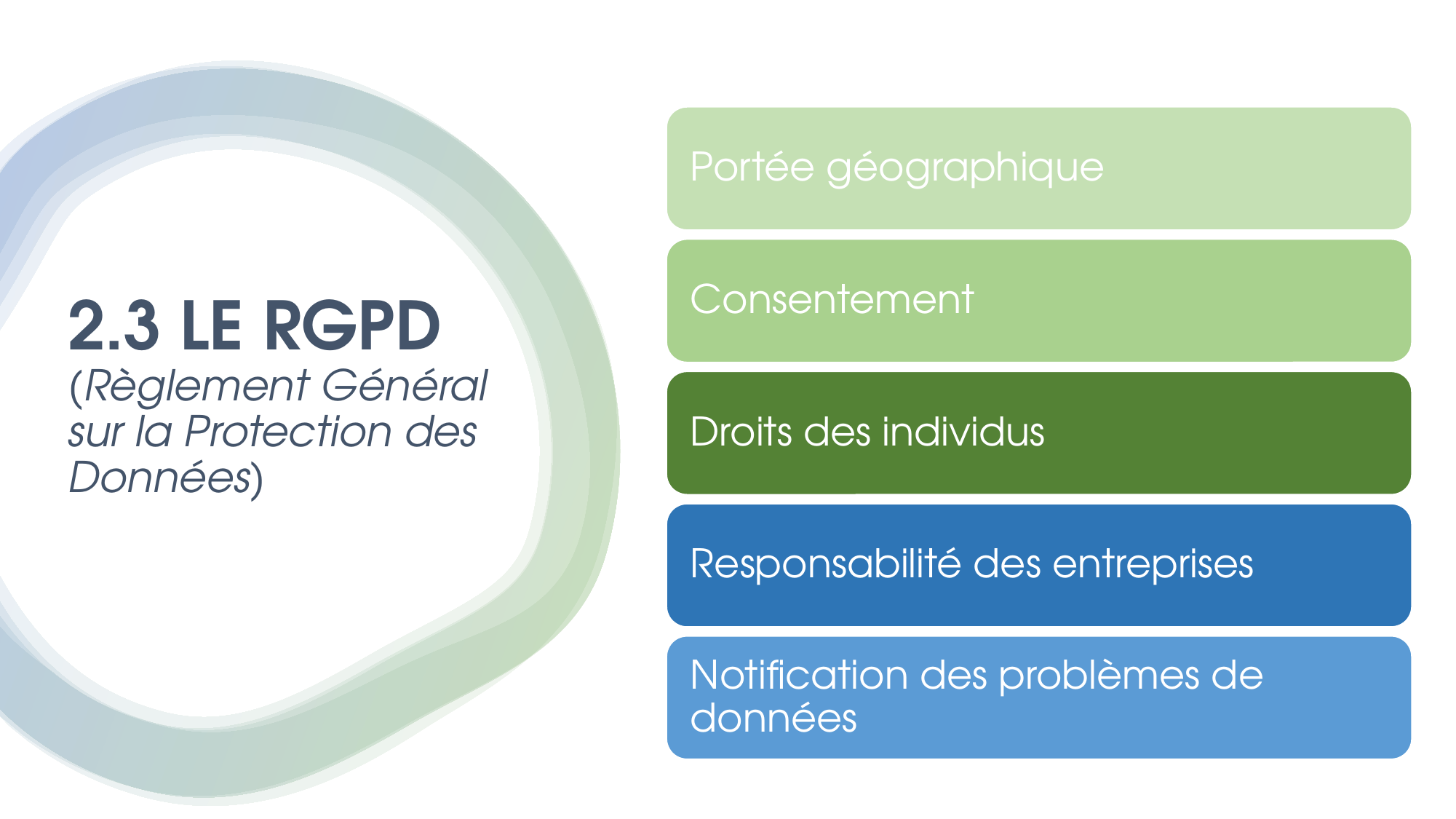

Portée géographique
Consentement
Droits des individus
Responsabilité des entreprises
Notification des problèmes de données
# 2.3 LE RGPD (Règlement Général sur la Protection des Données)